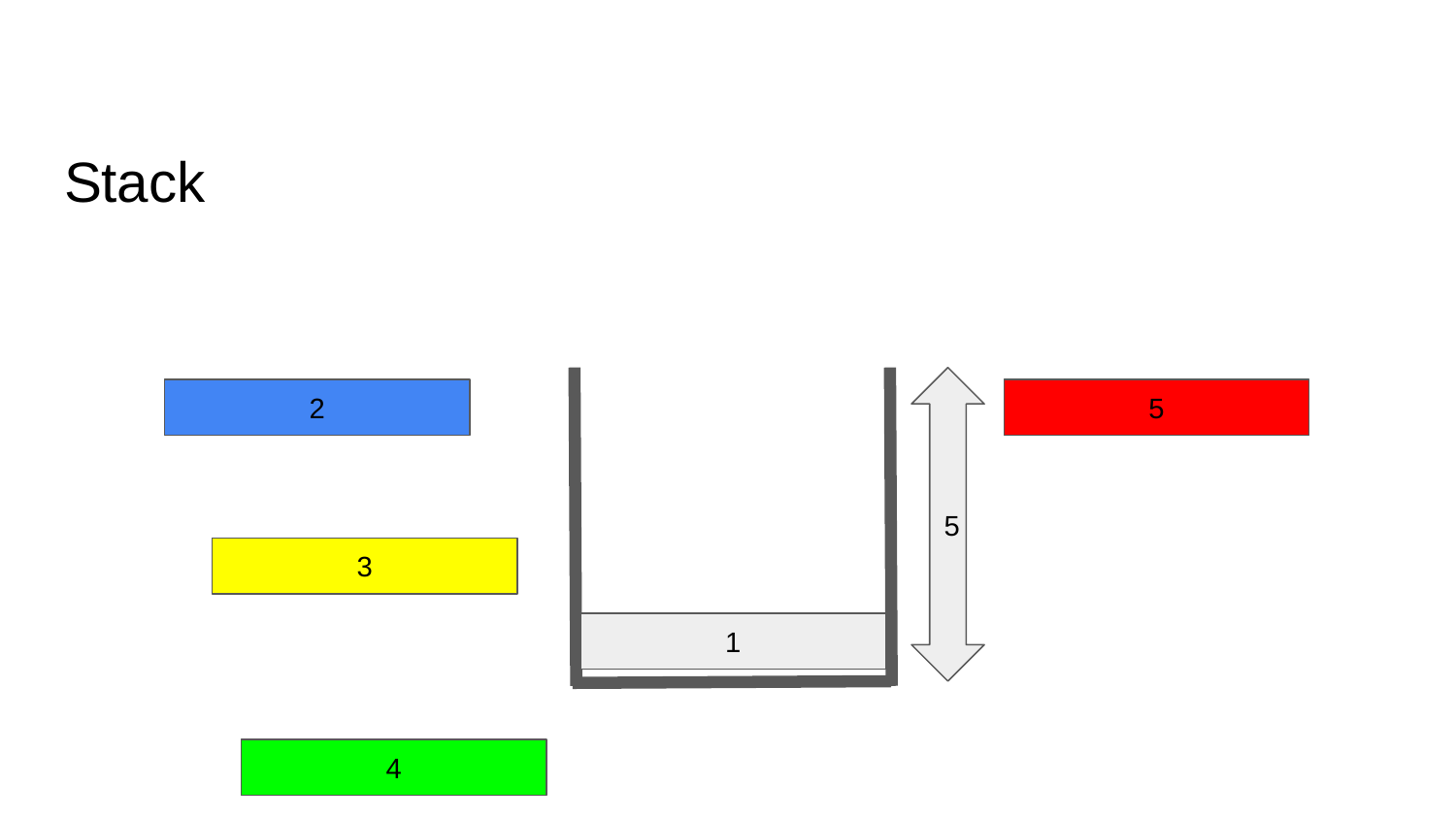

# Stack
5
2
5
3
1
4